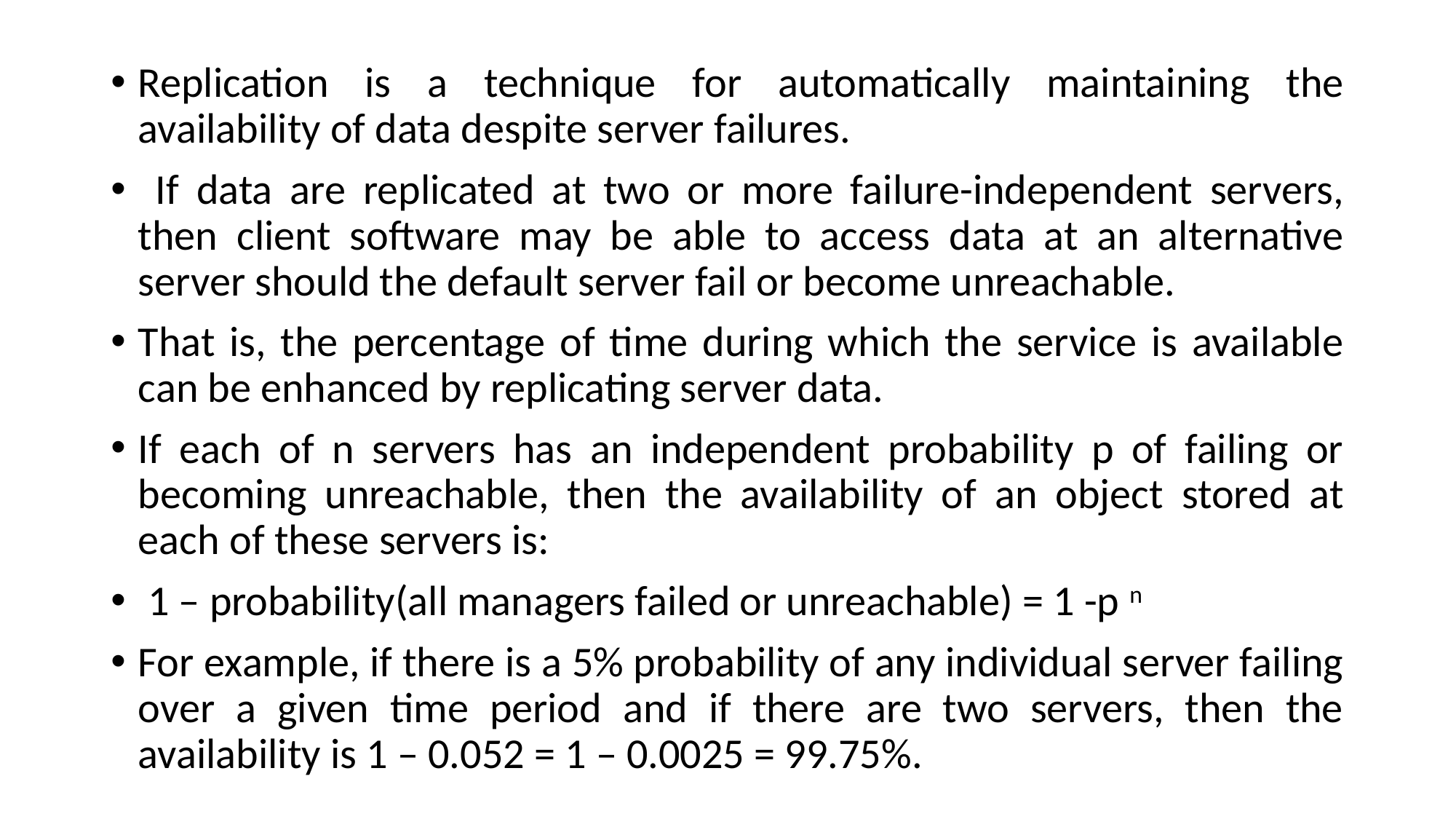

Replication is a technique for automatically maintaining the availability of data despite server failures.
 If data are replicated at two or more failure-independent servers, then client software may be able to access data at an alternative server should the default server fail or become unreachable.
That is, the percentage of time during which the service is available can be enhanced by replicating server data.
If each of n servers has an independent probability p of failing or becoming unreachable, then the availability of an object stored at each of these servers is:
 1 – probability(all managers failed or unreachable) = 1 -p n
For example, if there is a 5% probability of any individual server failing over a given time period and if there are two servers, then the availability is 1 – 0.052 = 1 – 0.0025 = 99.75%.